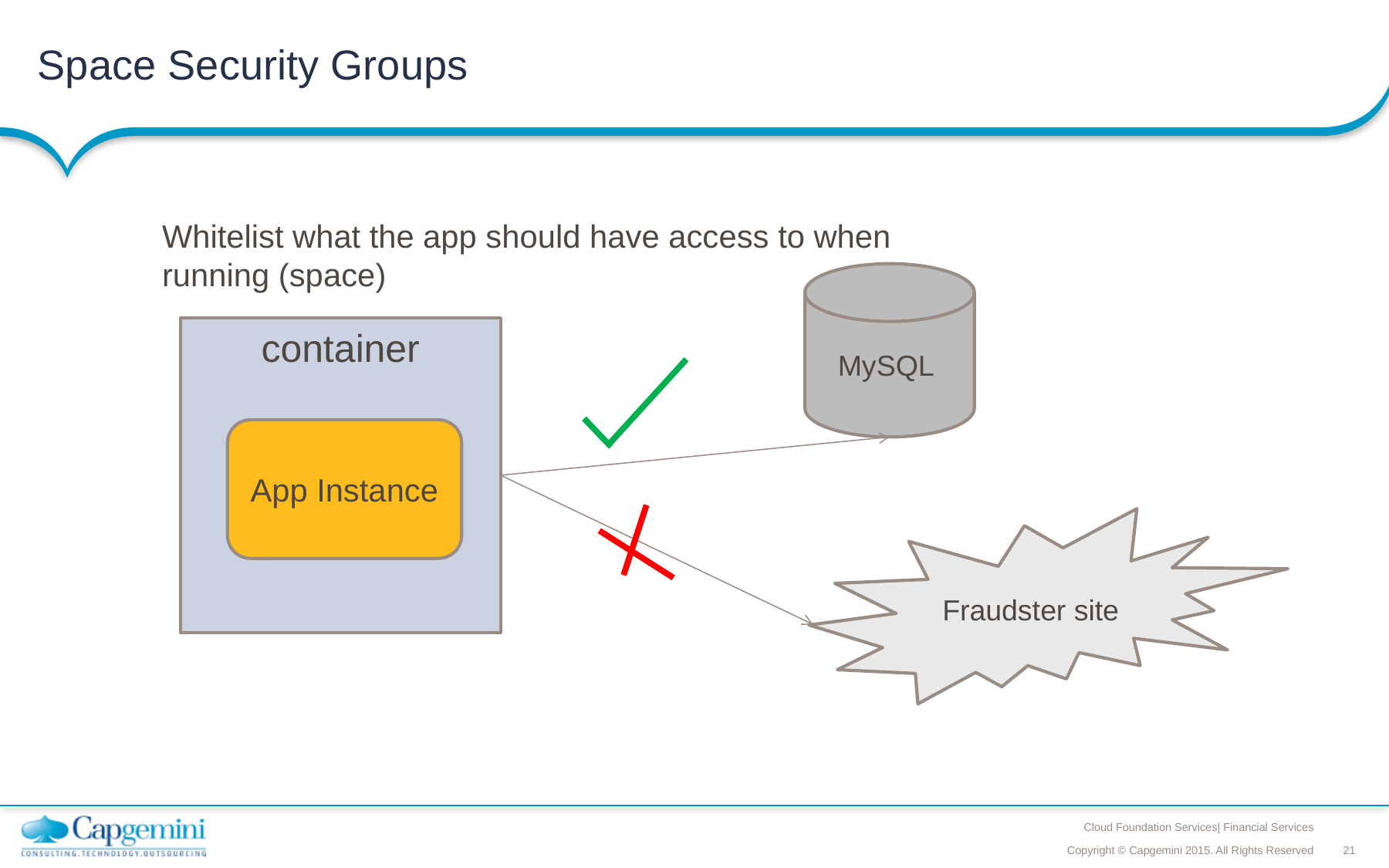

# Space Security Groups
Whitelist what the app should have access to when running (space)
MySQL
container

App Instance
Fraudster site